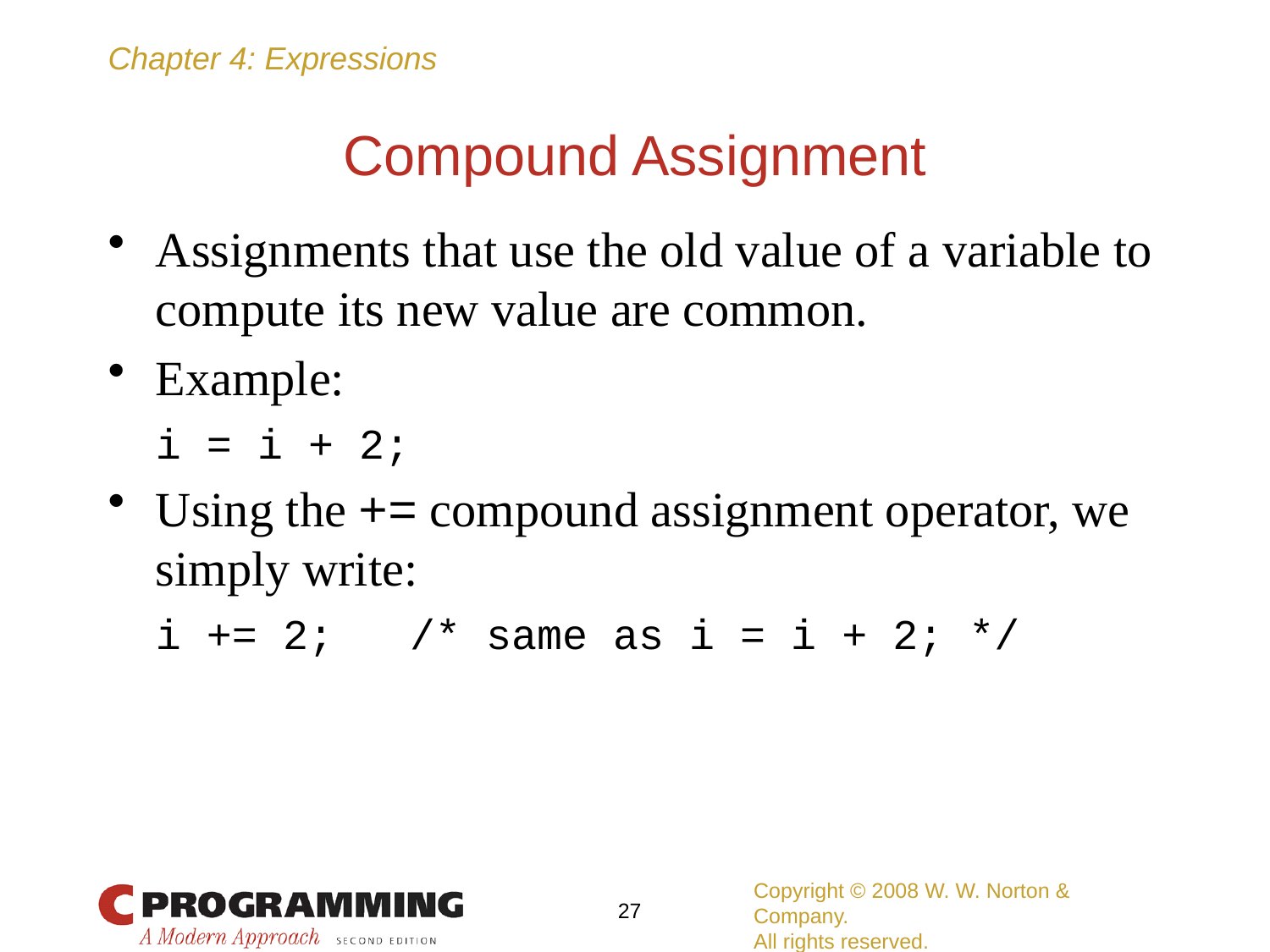

# Compound Assignment
Assignments that use the old value of a variable to compute its new value are common.
Example:
	i = i + 2;
Using the += compound assignment operator, we simply write:
	i += 2;   /* same as i = i + 2; */
Copyright © 2008 W. W. Norton & Company.
All rights reserved.
27